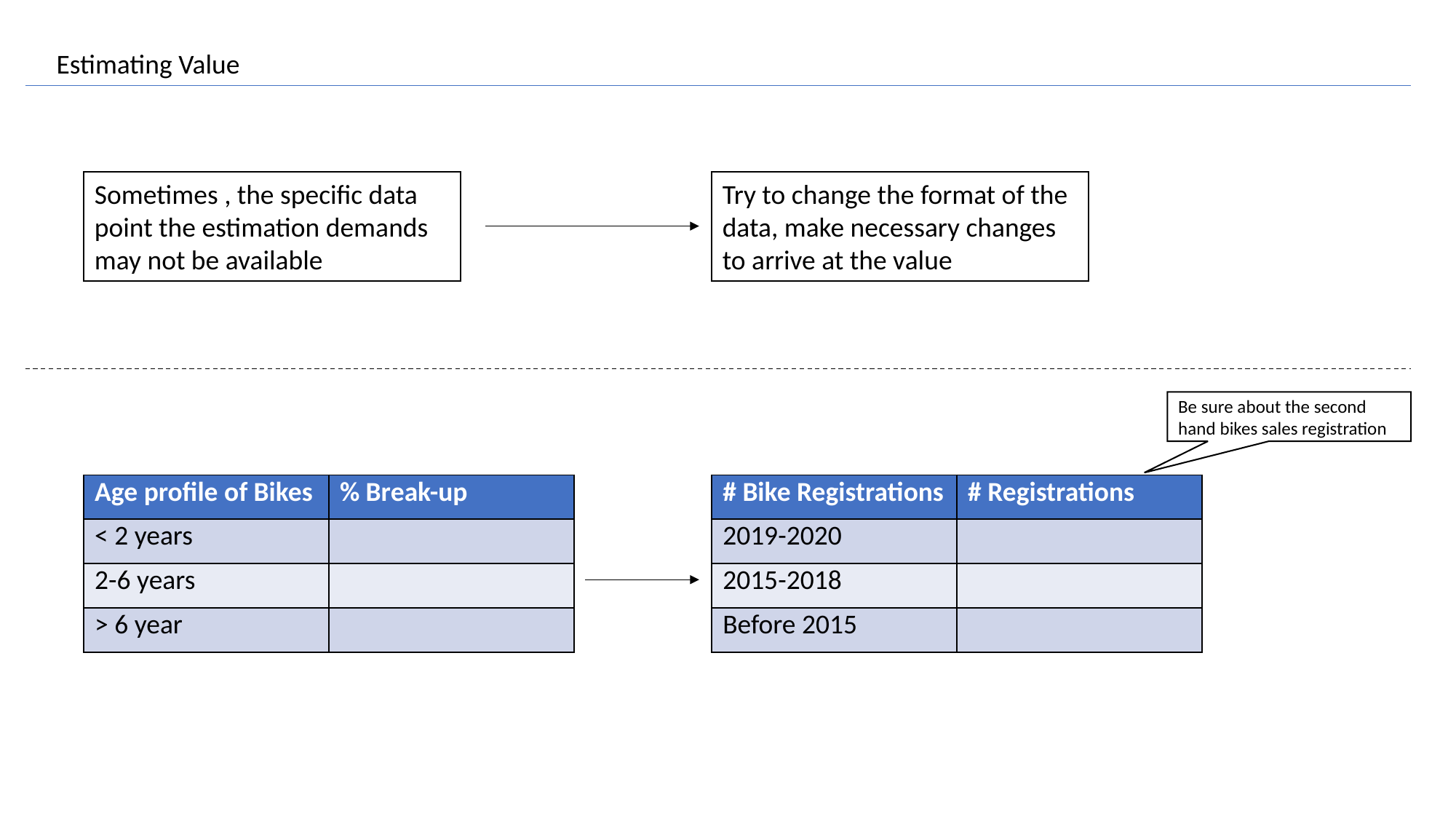

Estimating Value
Sometimes , the specific data point the estimation demands may not be available
Try to change the format of the data, make necessary changes to arrive at the value
Be sure about the second hand bikes sales registration
| Age profile of Bikes | % Break-up |
| --- | --- |
| < 2 years |  |
| 2-6 years |  |
| > 6 year |  |
| # Bike Registrations | # Registrations |
| --- | --- |
| 2019-2020 |  |
| 2015-2018 |  |
| Before 2015 |  |